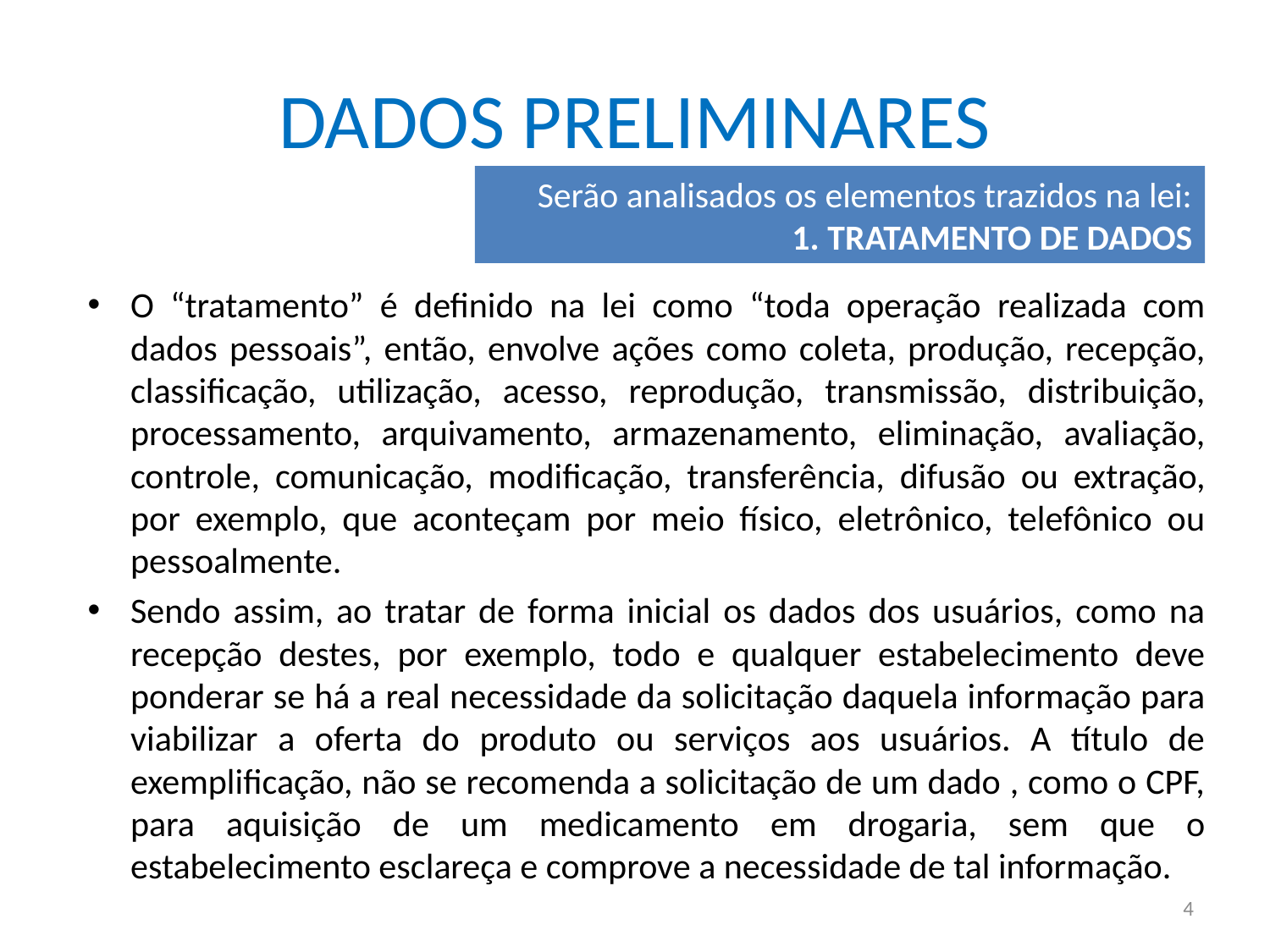

# DADOS PRELIMINARES
Serão analisados os elementos trazidos na lei:
1. TRATAMENTO DE DADOS
O “tratamento” é definido na lei como “toda operação realizada com dados pessoais”, então, envolve ações como coleta, produção, recepção, classificação, utilização, acesso, reprodução, transmissão, distribuição, processamento, arquivamento, armazenamento, eliminação, avaliação, controle, comunicação, modificação, transferência, difusão ou extração, por exemplo, que aconteçam por meio físico, eletrônico, telefônico ou pessoalmente.
Sendo assim, ao tratar de forma inicial os dados dos usuários, como na recepção destes, por exemplo, todo e qualquer estabelecimento deve ponderar se há a real necessidade da solicitação daquela informação para viabilizar a oferta do produto ou serviços aos usuários. A título de exemplificação, não se recomenda a solicitação de um dado , como o CPF, para aquisição de um medicamento em drogaria, sem que o estabelecimento esclareça e comprove a necessidade de tal informação.

4